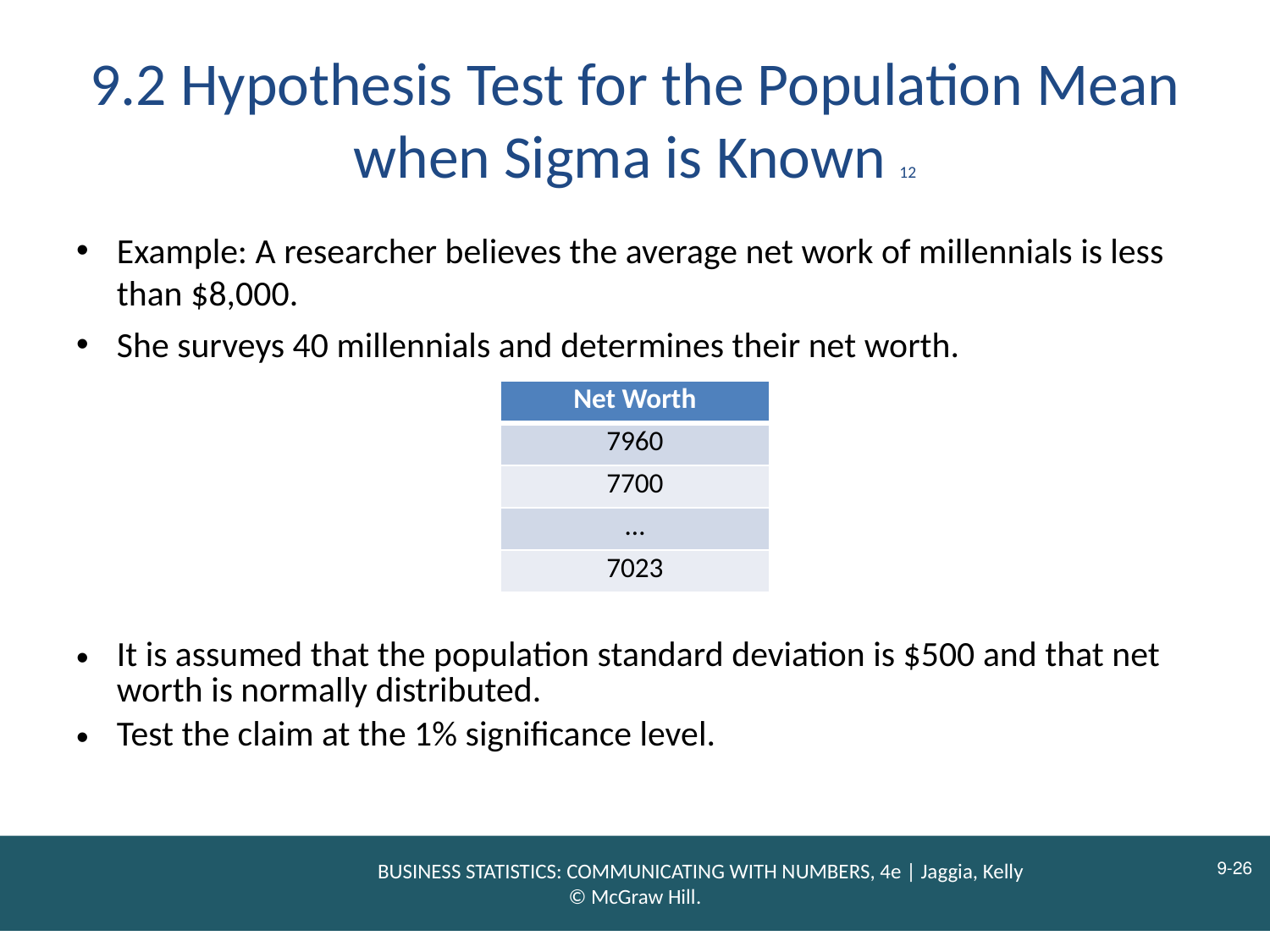

# 9.2 Hypothesis Test for the Population Mean when Sigma is Known 12
Example: A researcher believes the average net work of millennials is less than $8,000.
She surveys 40 millennials and determines their net worth.
| Net Worth |
| --- |
| 7960 |
| 7700 |
| … |
| 7023 |
It is assumed that the population standard deviation is $500 and that net worth is normally distributed.
Test the claim at the 1% significance level.